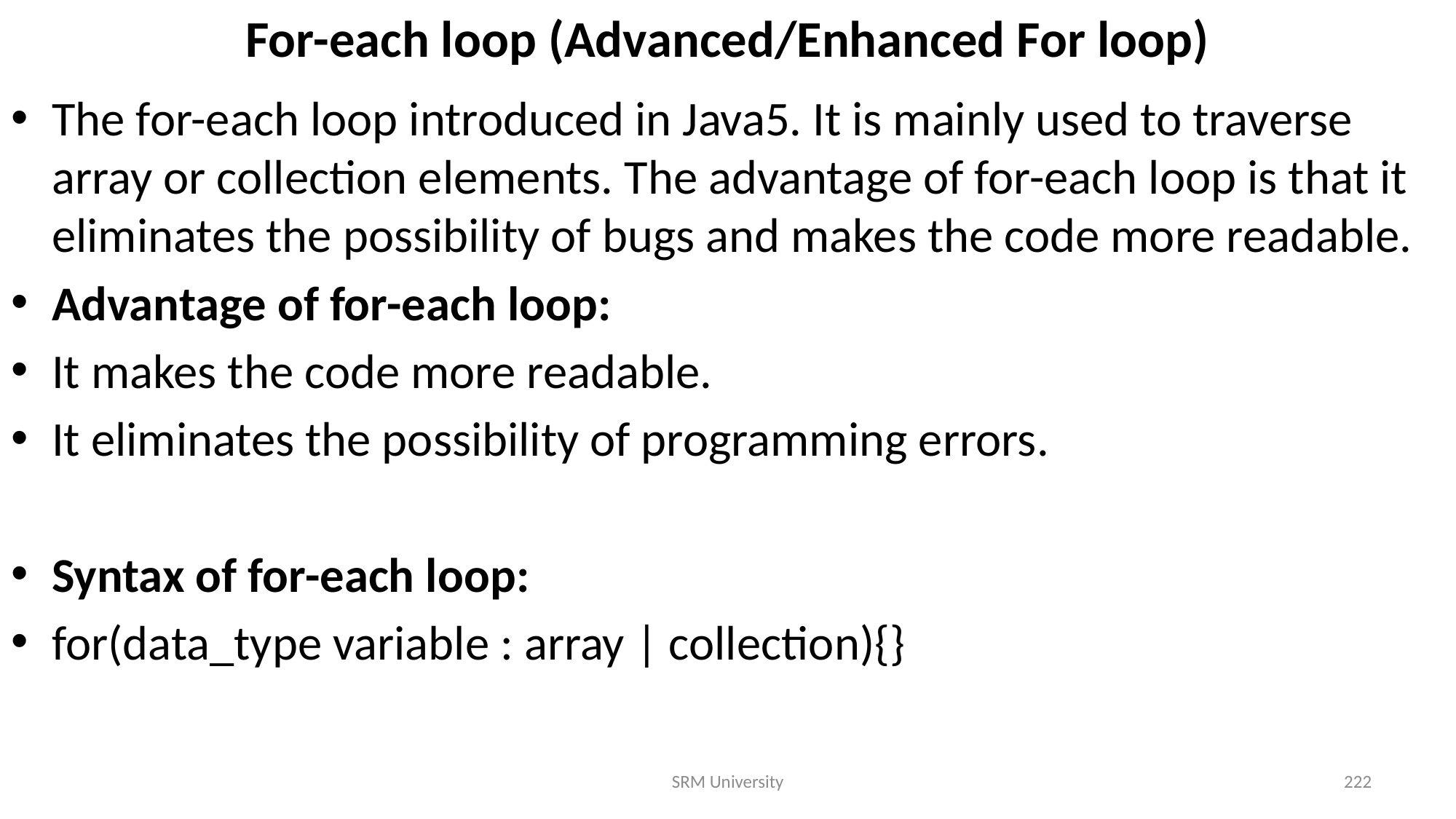

# For-each loop (Advanced/Enhanced For loop)
The for-each loop introduced in Java5. It is mainly used to traverse array or collection elements. The advantage of for-each loop is that it eliminates the possibility of bugs and makes the code more readable.
Advantage of for-each loop:
It makes the code more readable.
It eliminates the possibility of programming errors.

Syntax of for-each loop:
for(data_type variable : array | collection){}
SRM University
222